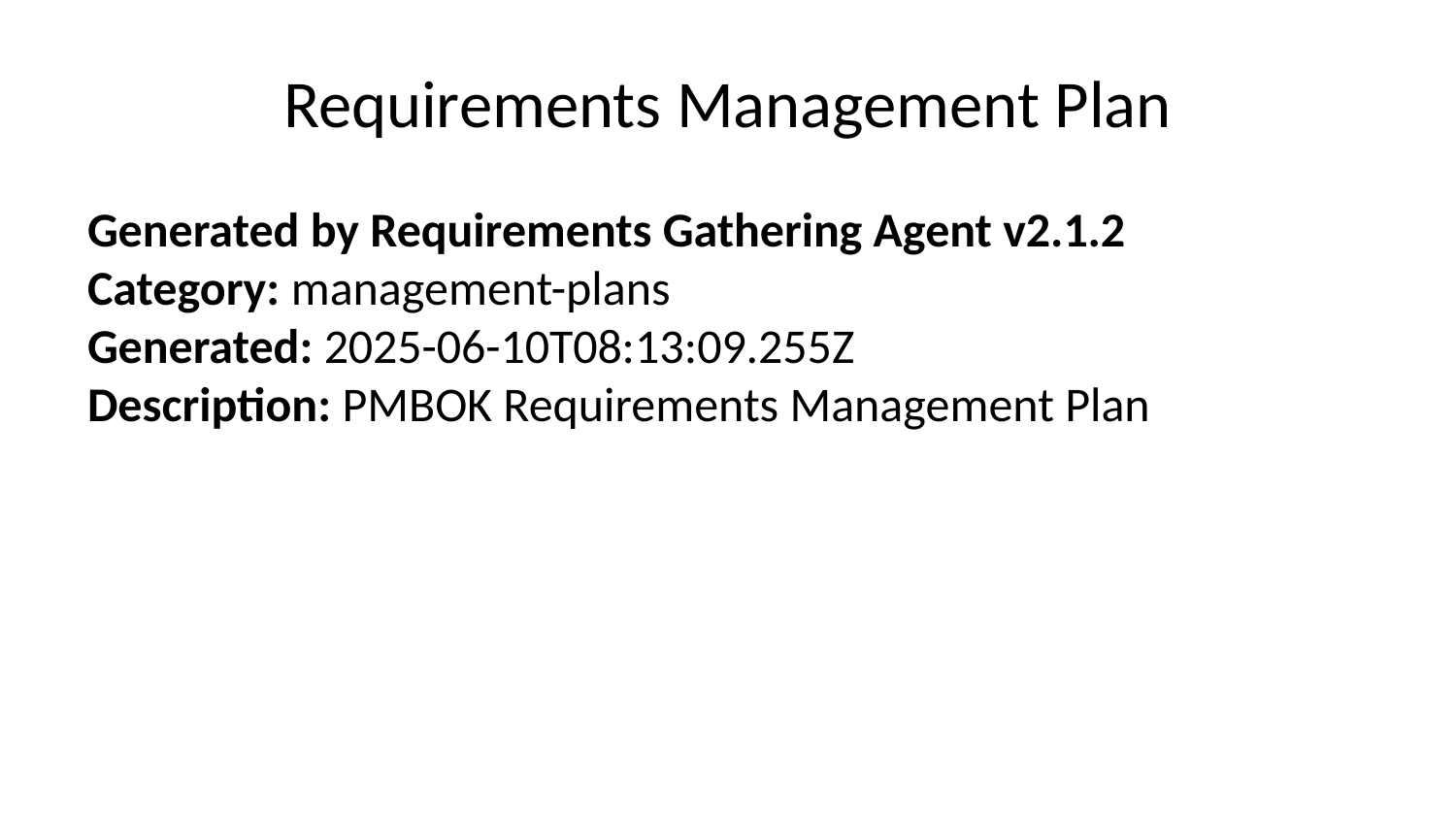

# Requirements Management Plan
Generated by Requirements Gathering Agent v2.1.2
Category: management-plans
Generated: 2025-06-10T08:13:09.255Z
Description: PMBOK Requirements Management Plan